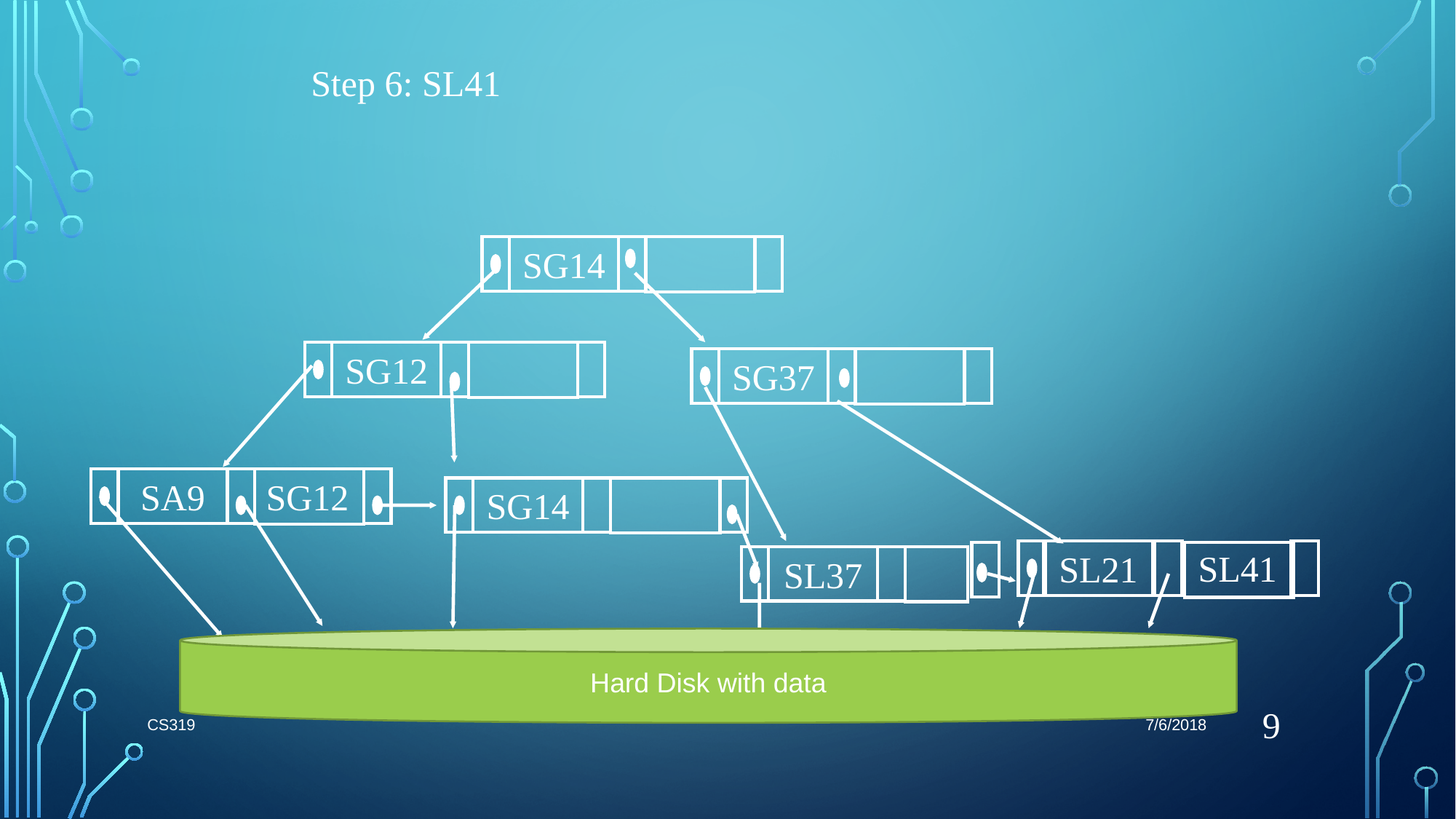

7/6/2018
Step 6: SL41

SG14

SG12

SG37

SA9

SG12

SG14

SL41

SL21

SL37

Hard Disk with data
9
CS319
9